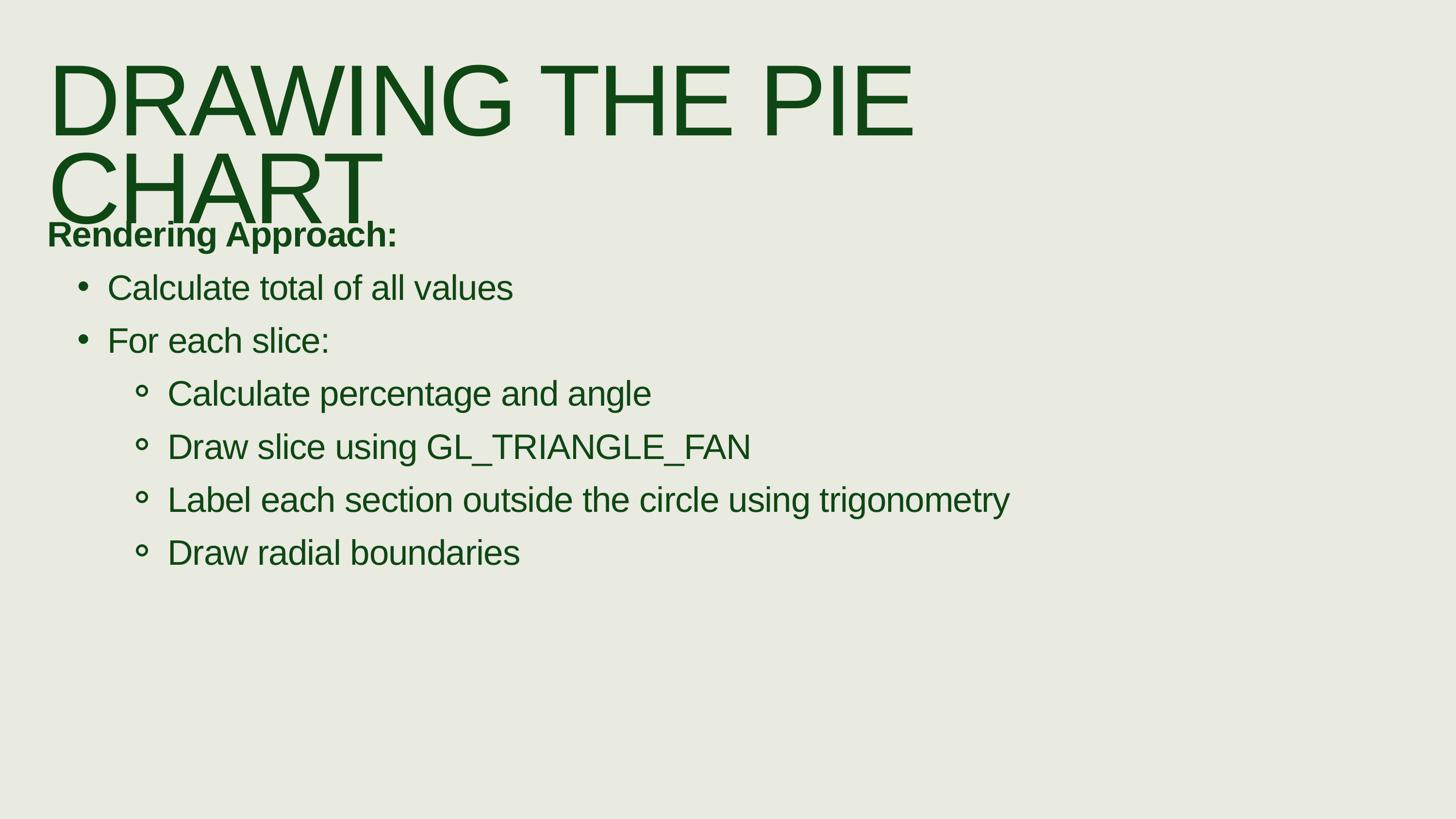

DRAWING THE PIE CHART
Rendering Approach:
Calculate total of all values
For each slice:
Calculate percentage and angle
Draw slice using GL_TRIANGLE_FAN
Label each section outside the circle using trigonometry
Draw radial boundaries